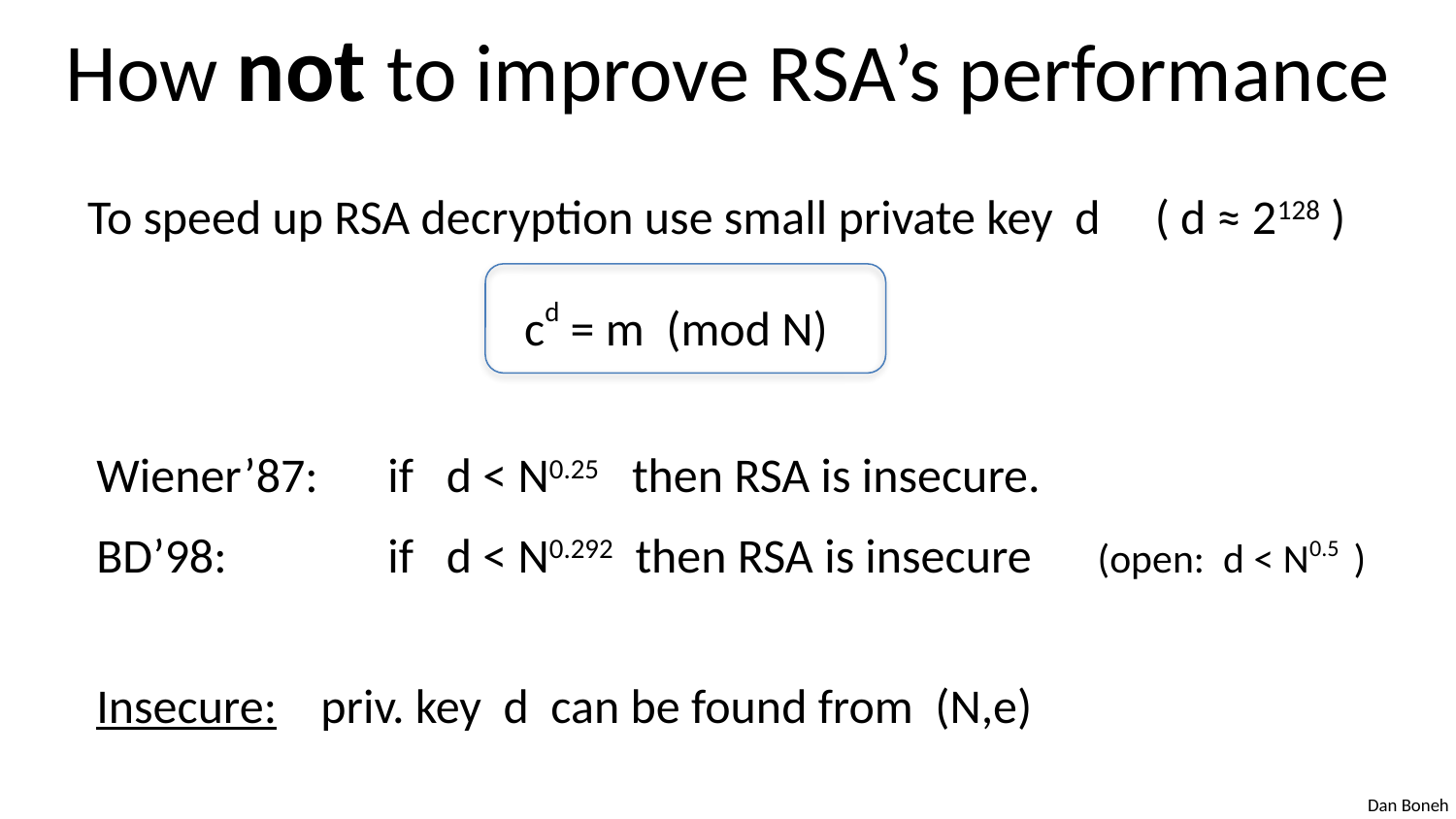

# How not to improve RSA’s performance
To speed up RSA decryption use small private key  d     ( d ≈ 2128 )
			cd = m  (mod N)

Wiener’87:	if   d < N0.25   then RSA is insecure.
BD’98:		if   d < N0.292  then RSA is insecure      (open:  d < N0.5  )

Insecure:    priv. key  d  can be found from  (N,e)